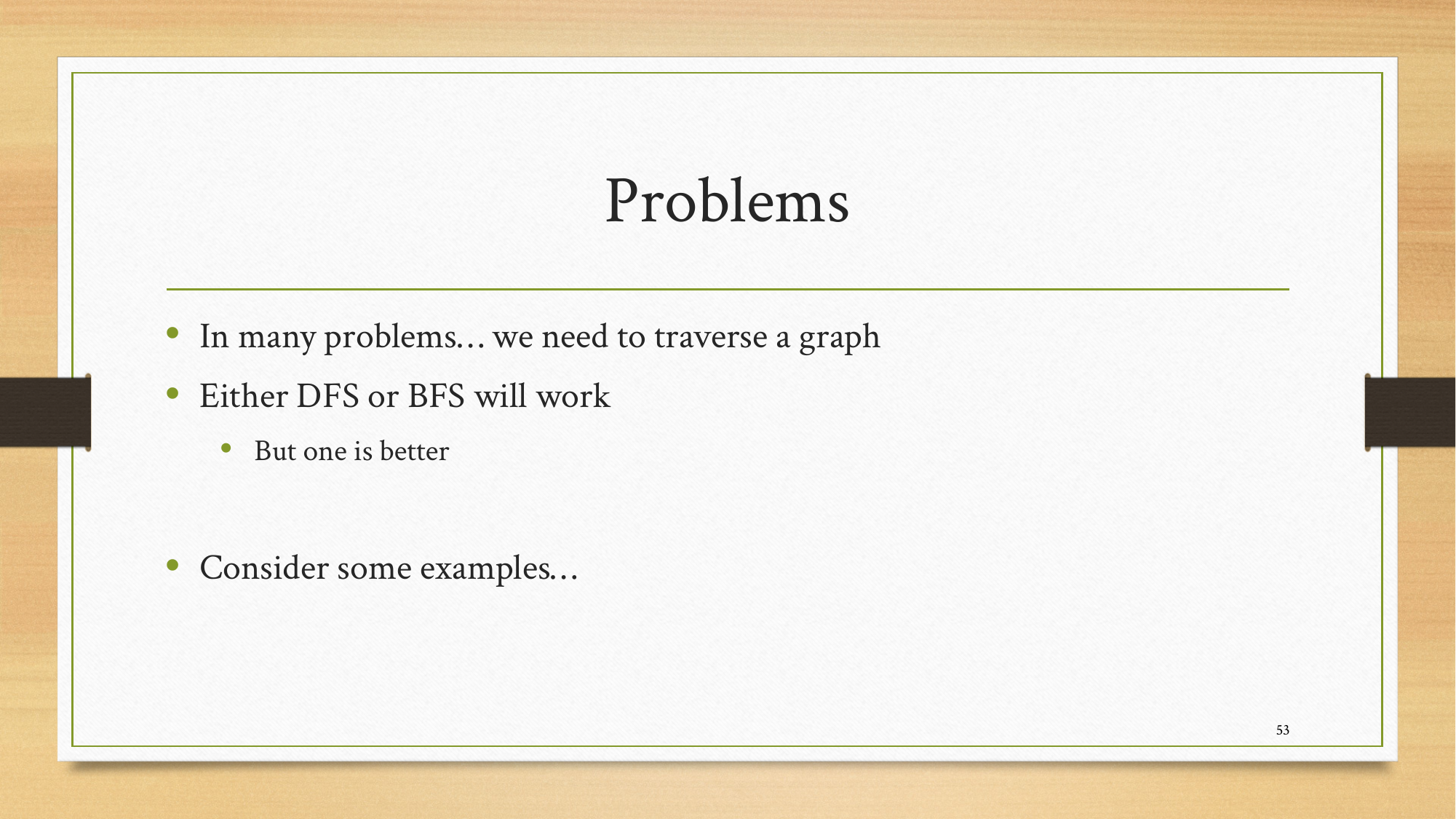

# Problems
In many problems… we need to traverse a graph
Either DFS or BFS will work
But one is better

Consider some examples…
53